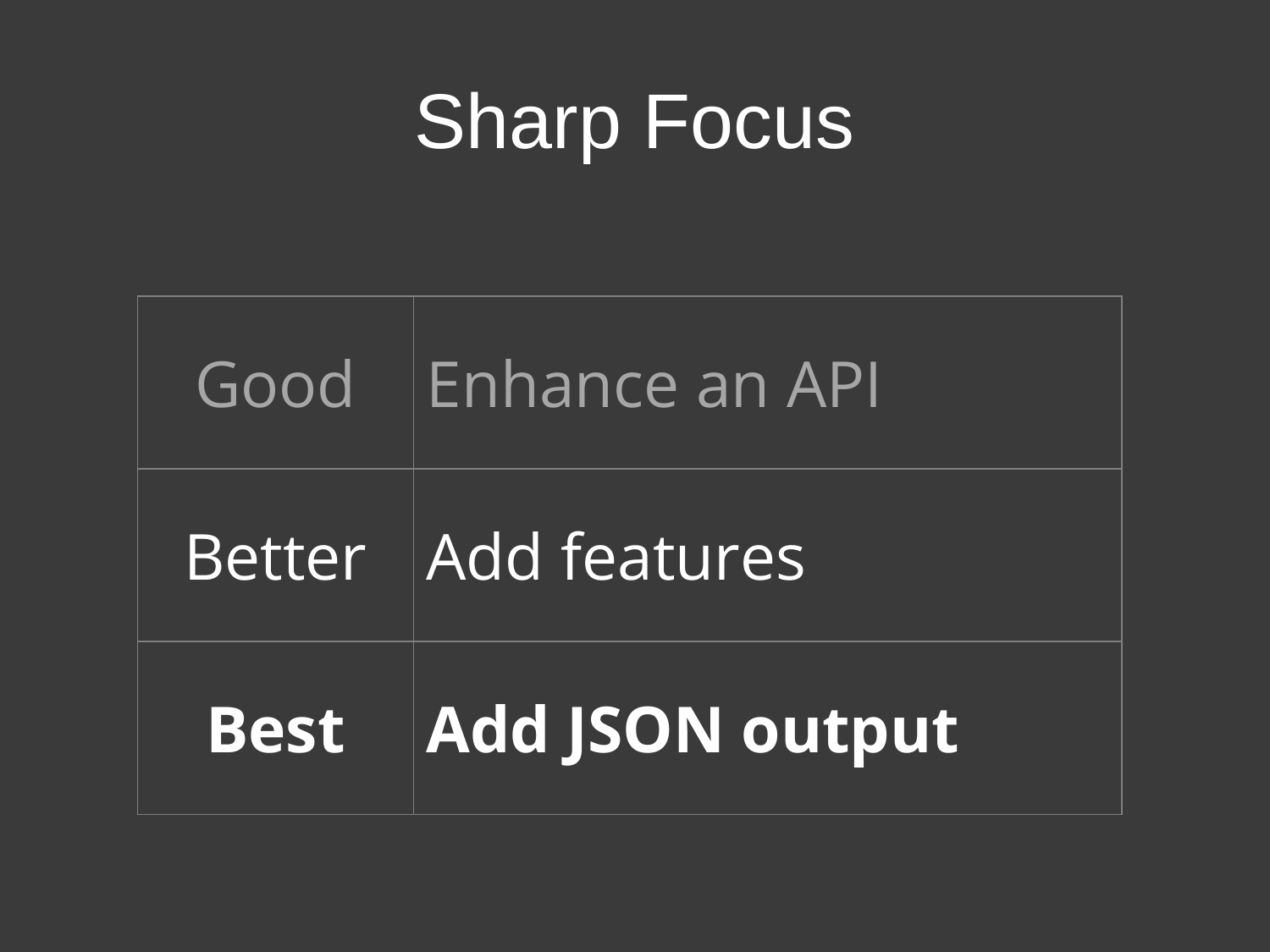

# Sharp Focus
| Good | Enhance an API |
| --- | --- |
| Better | Add features |
| Best | Add JSON output |